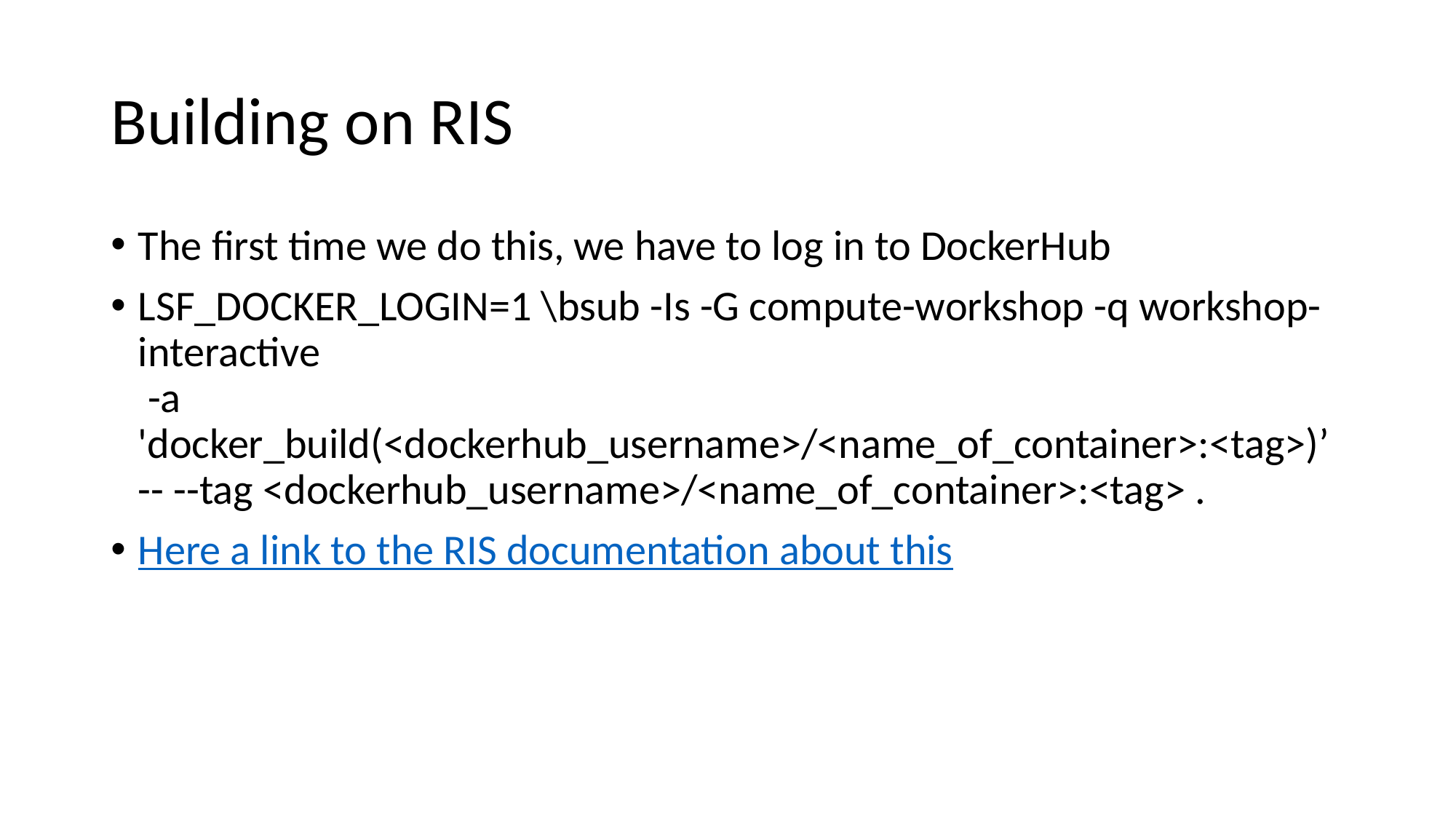

# Building on RIS
The first time we do this, we have to log in to DockerHub
LSF_DOCKER_LOGIN=1 \bsub -Is -G compute-workshop -q workshop-interactive
 -a 'docker_build(<dockerhub_username>/<name_of_container>:<tag>)’
-- --tag <dockerhub_username>/<name_of_container>:<tag> .
Here a link to the RIS documentation about this